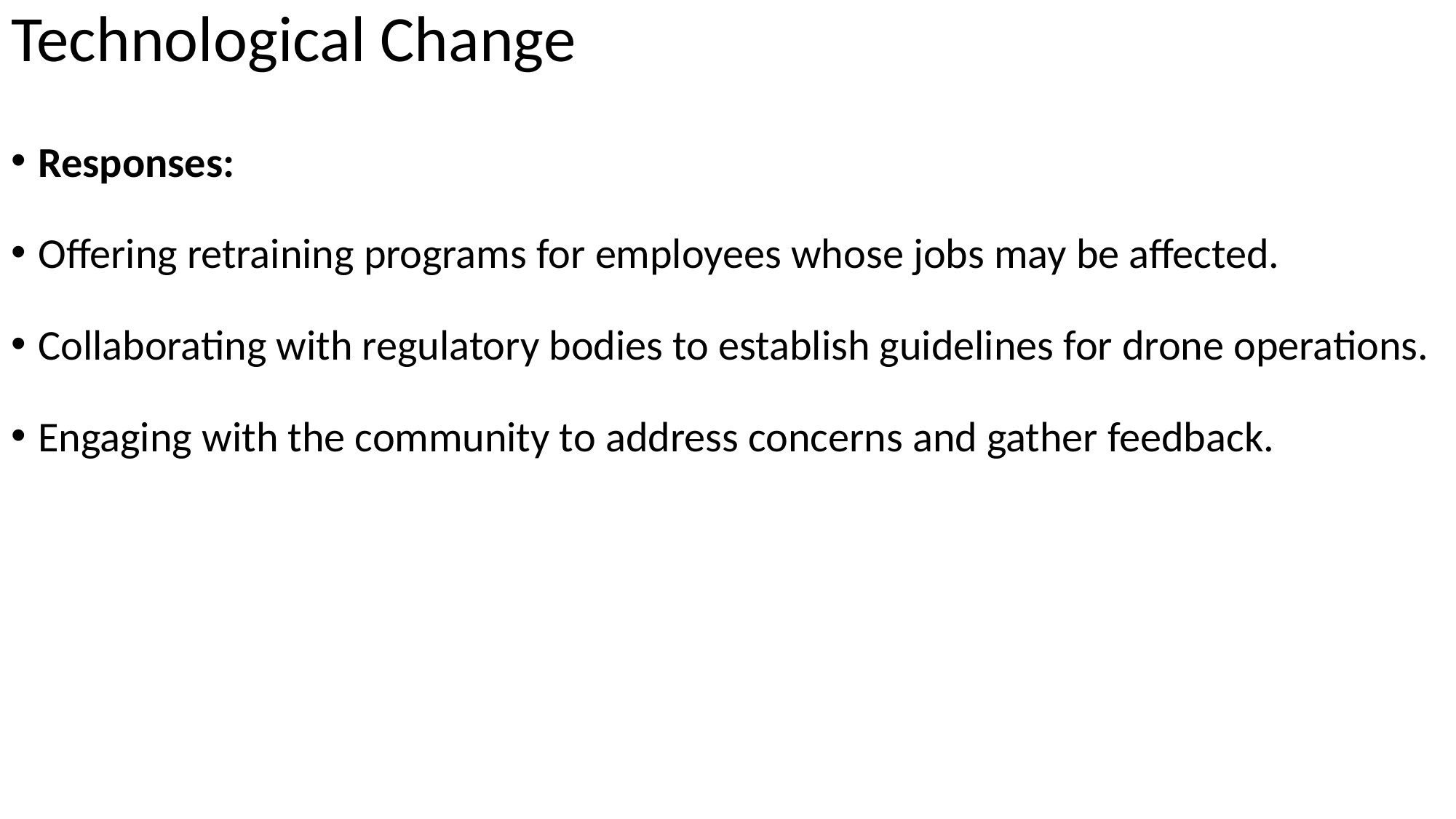

# Technological Change
Responses:
Offering retraining programs for employees whose jobs may be affected.
Collaborating with regulatory bodies to establish guidelines for drone operations.
Engaging with the community to address concerns and gather feedback.